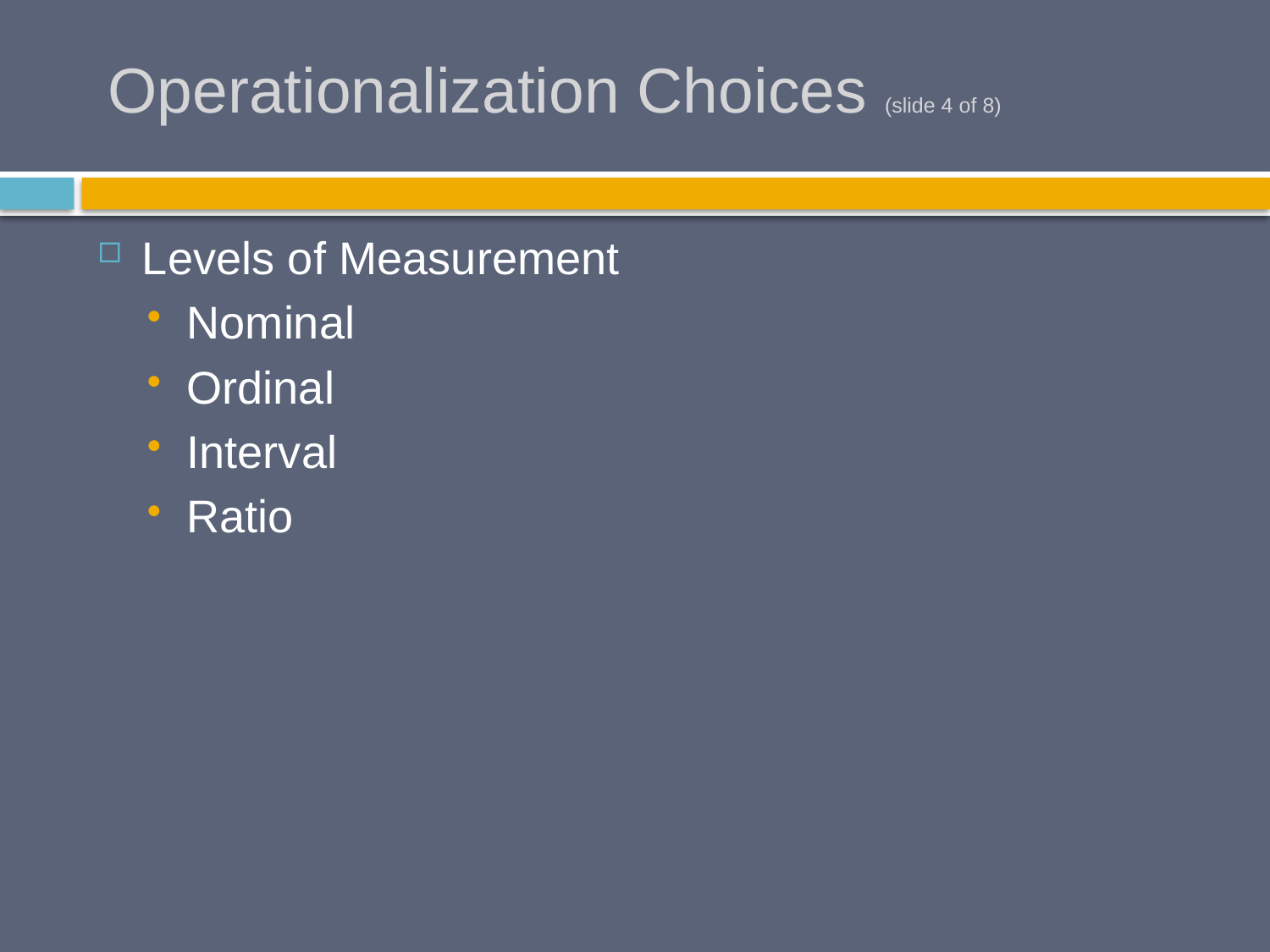

# Operationalization Choices (slide 4 of 8)
Levels of Measurement
Nominal
Ordinal
Interval
Ratio